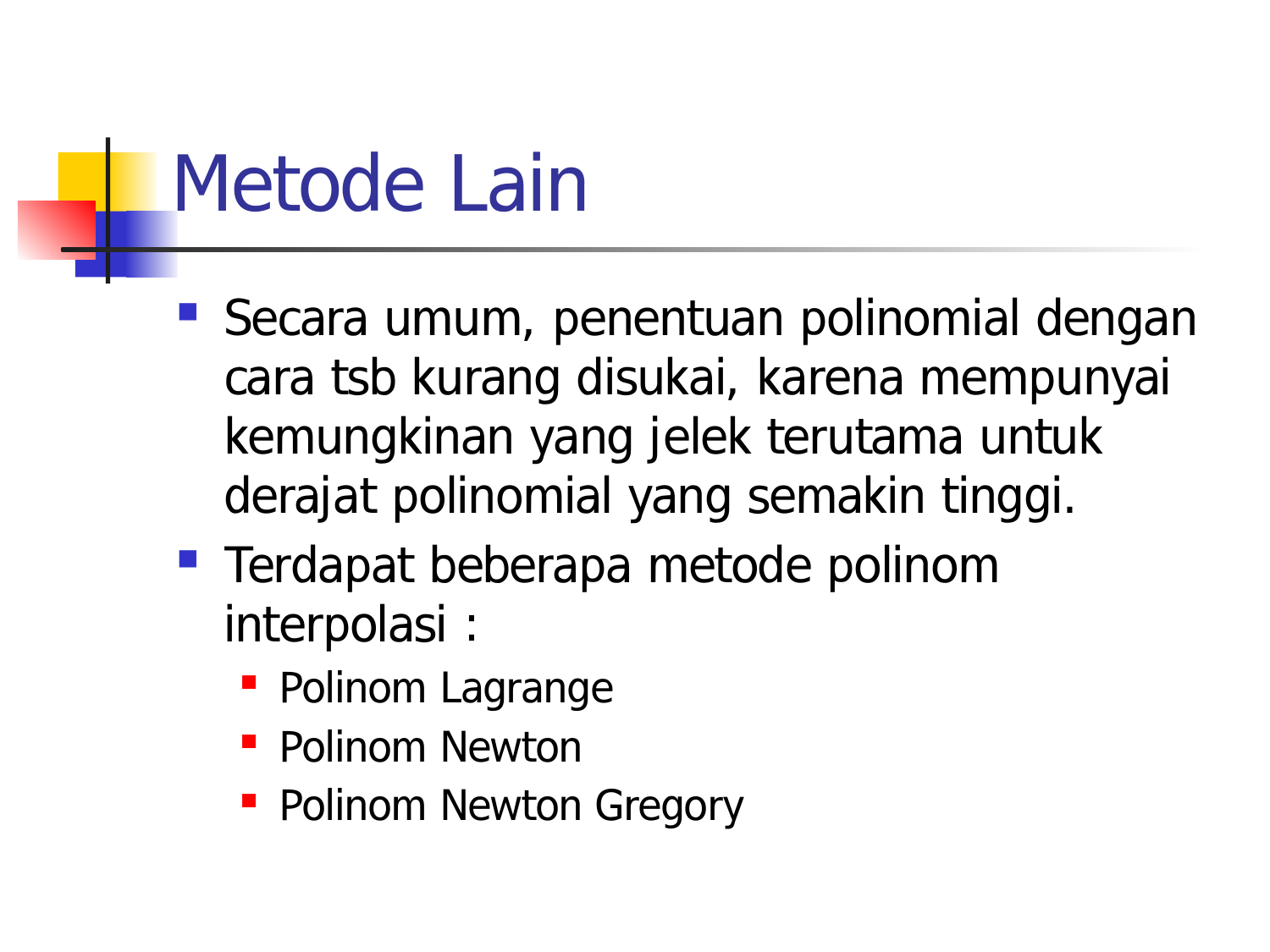

# Metode Lain
Secara umum, penentuan polinomial dengan cara tsb kurang disukai, karena mempunyai kemungkinan yang jelek terutama untuk derajat polinomial yang semakin tinggi.
Terdapat beberapa metode polinom interpolasi :
Polinom Lagrange
Polinom Newton
Polinom Newton Gregory